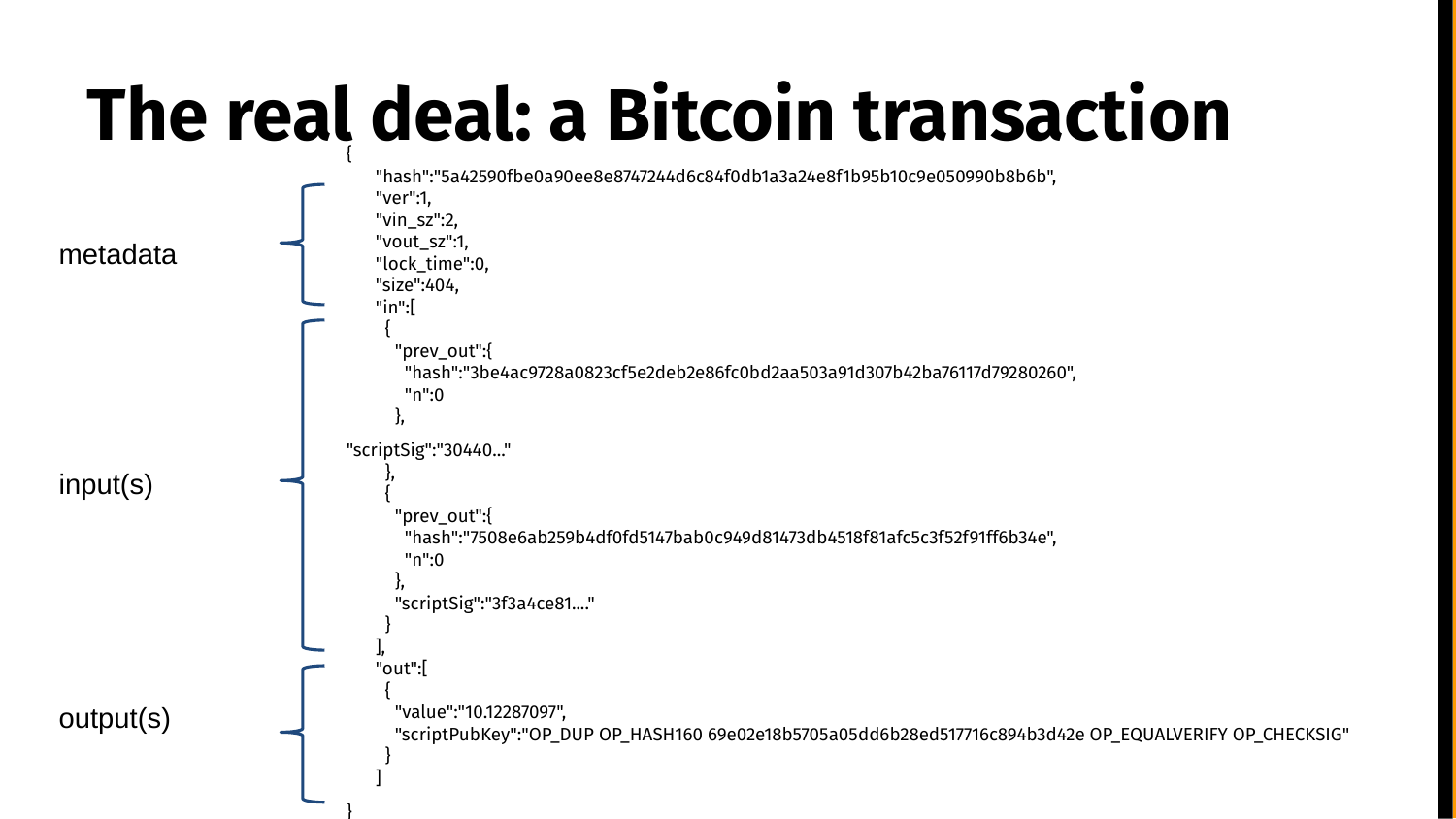

The real deal: a Bitcoin transaction
{
      "hash":"5a42590fbe0a90ee8e8747244d6c84f0db1a3a24e8f1b95b10c9e050990b8b6b",
      "ver":1,
      "vin_sz":2,
      "vout_sz":1,
      "lock_time":0,
      "size":404,
      "in":[
        {
          "prev_out":{
            "hash":"3be4ac9728a0823cf5e2deb2e86fc0bd2aa503a91d307b42ba76117d79280260",
            "n":0
          },
"scriptSig":"30440..."
        },
        {
          "prev_out":{
            "hash":"7508e6ab259b4df0fd5147bab0c949d81473db4518f81afc5c3f52f91ff6b34e",
            "n":0
          },
          "scriptSig":"3f3a4ce81...."
        }
      ],
      "out":[
        {
          "value":"10.12287097",
          "scriptPubKey":"OP_DUP OP_HASH160 69e02e18b5705a05dd6b28ed517716c894b3d42e OP_EQUALVERIFY OP_CHECKSIG"
        }
      ]
}

metadata

input(s)

output(s)